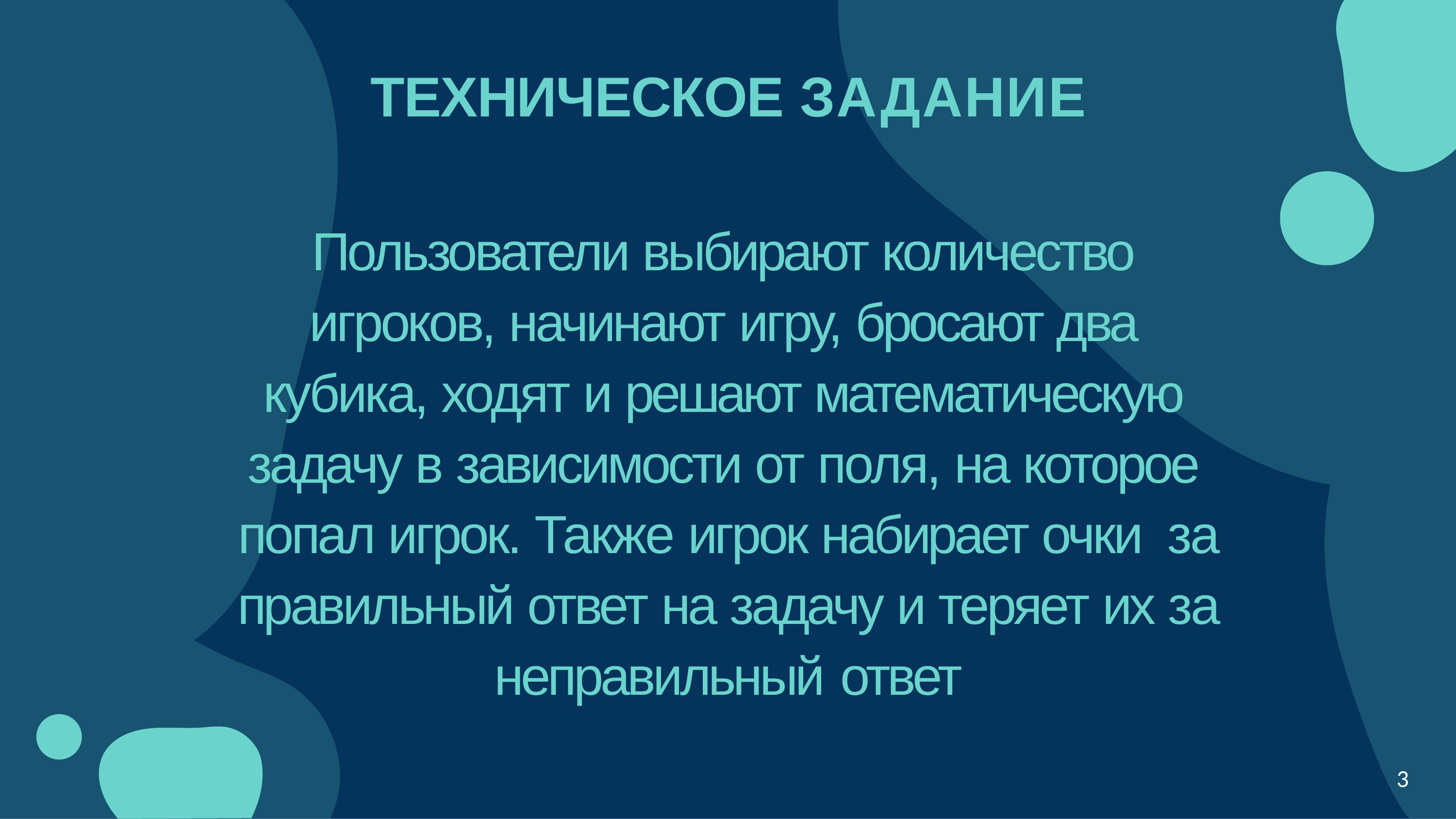

# ТЕХНИЧЕСКОЕ ЗАДАНИЕ
Пользователи выбирают количество  игроков, начинают игру, бросают два  кубика, ходят и решают математическую  задачу в зависимости от поля, на которое  попал игрок. Также игрок набирает очки  за правильный ответ на задачу и теряет их за неправильный ответ

3